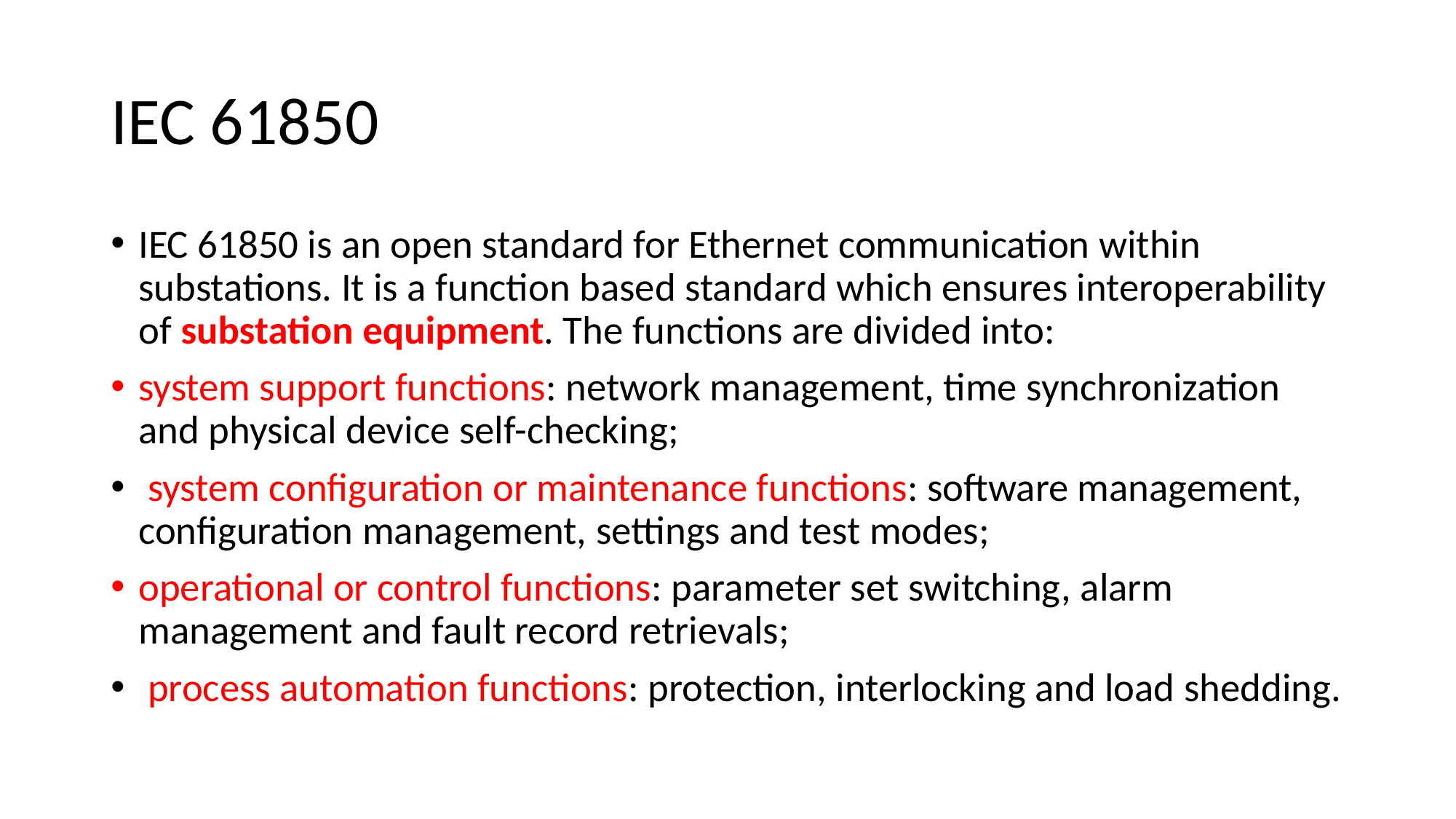

# IEC 61850
IEC 61850 is an open standard for Ethernet communication within substations. It is a function based standard which ensures interoperability of substation equipment. The functions are divided into:
system support functions: network management, time synchronization and physical device self-checking;
 system configuration or maintenance functions: software management, configuration management, settings and test modes;
operational or control functions: parameter set switching, alarm management and fault record retrievals;
 process automation functions: protection, interlocking and load shedding.